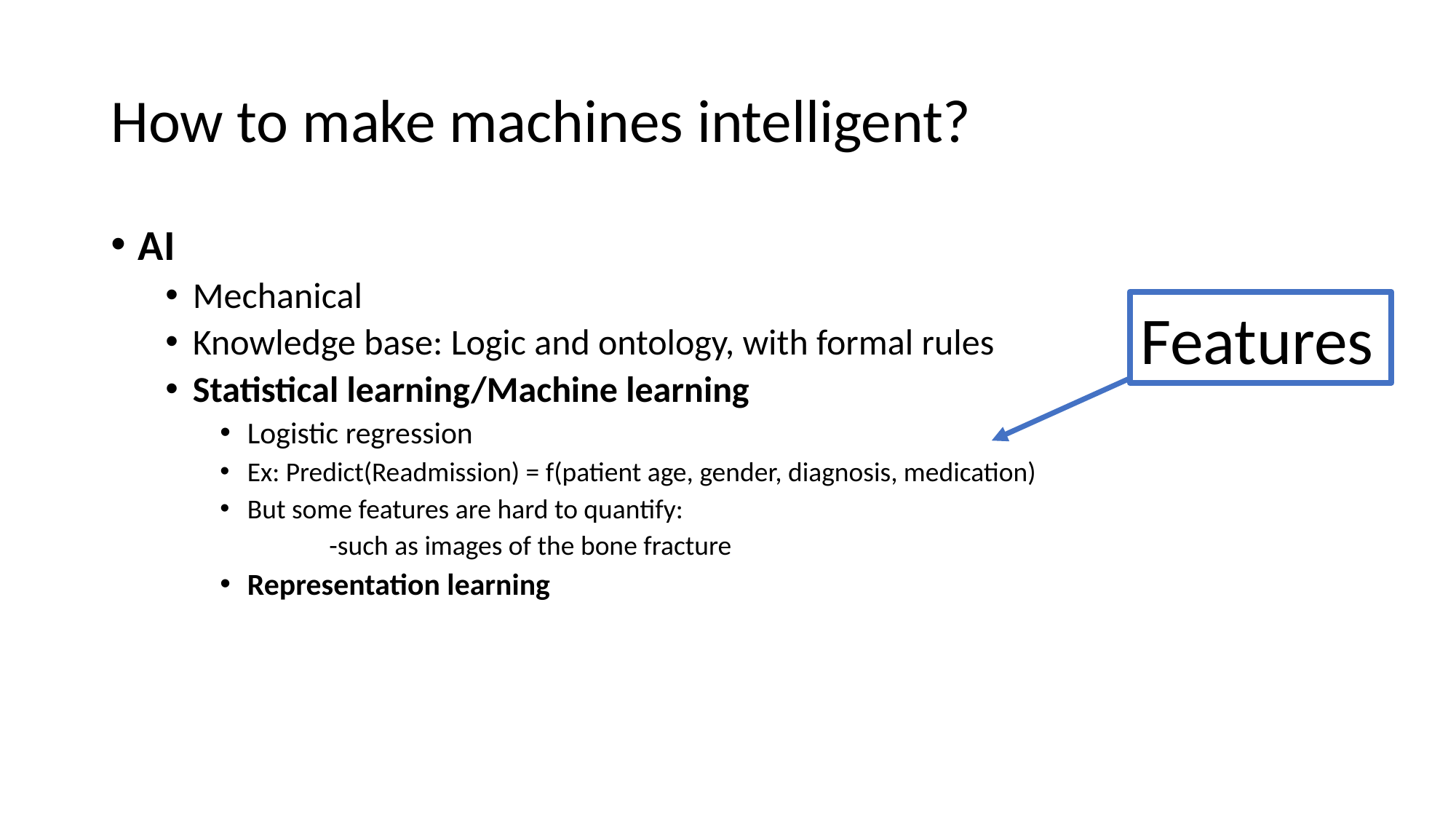

# How to make machines intelligent?
AI
Mechanical
Knowledge base: Logic and ontology, with formal rules
Statistical learning/Machine learning
Logistic regression
Ex: Predict(Readmission) = f(patient age, gender, diagnosis, medication)
But some features are hard to quantify:
	-such as images of the bone fracture
Representation learning
Features